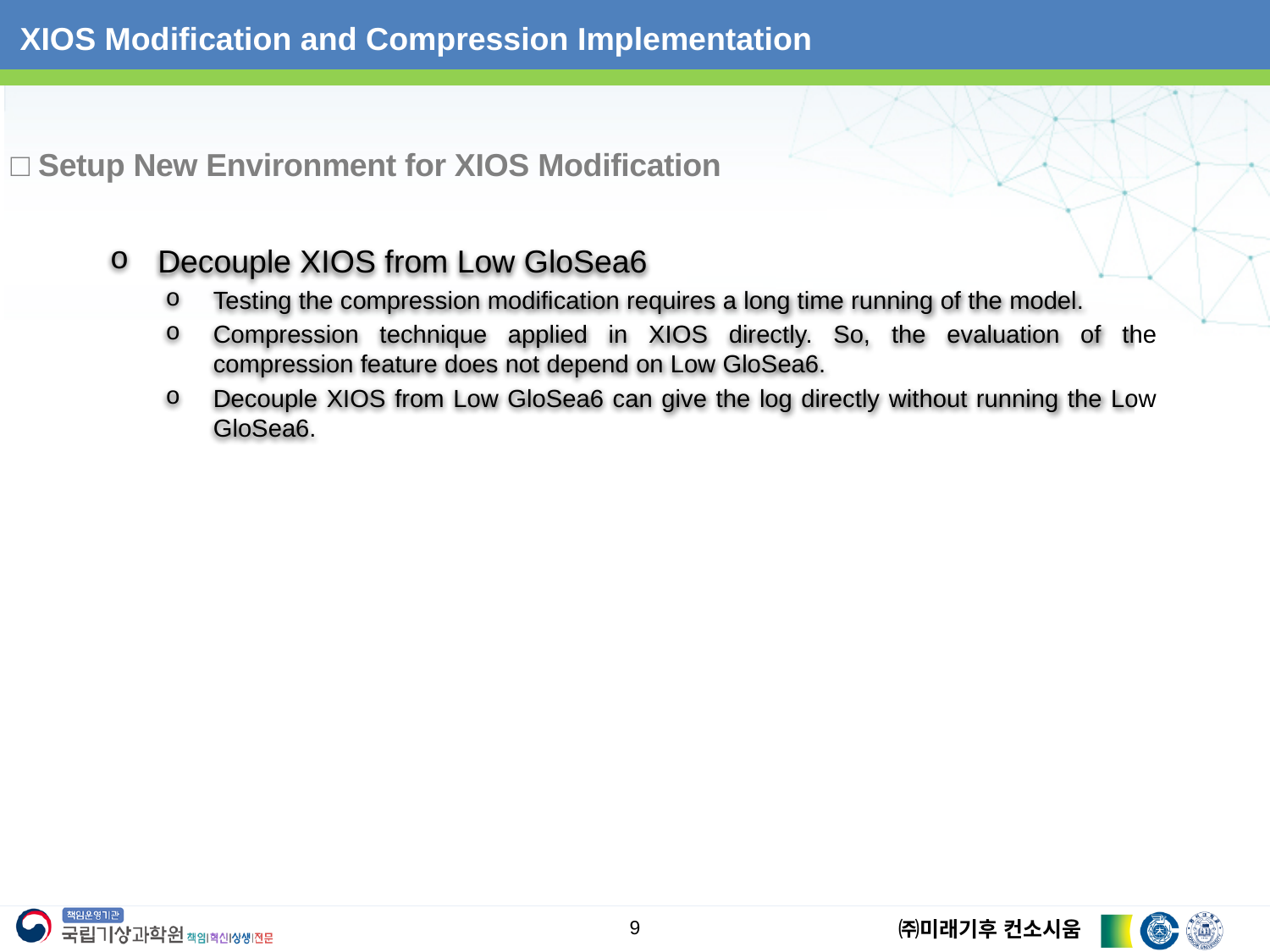

XIOS Modification and Compression Implementation
# □ Setup New Environment for XIOS Modification
Decouple XIOS from Low GloSea6
Testing the compression modification requires a long time running of the model.
Compression technique applied in XIOS directly. So, the evaluation of the compression feature does not depend on Low GloSea6.
Decouple XIOS from Low GloSea6 can give the log directly without running the Low GloSea6.